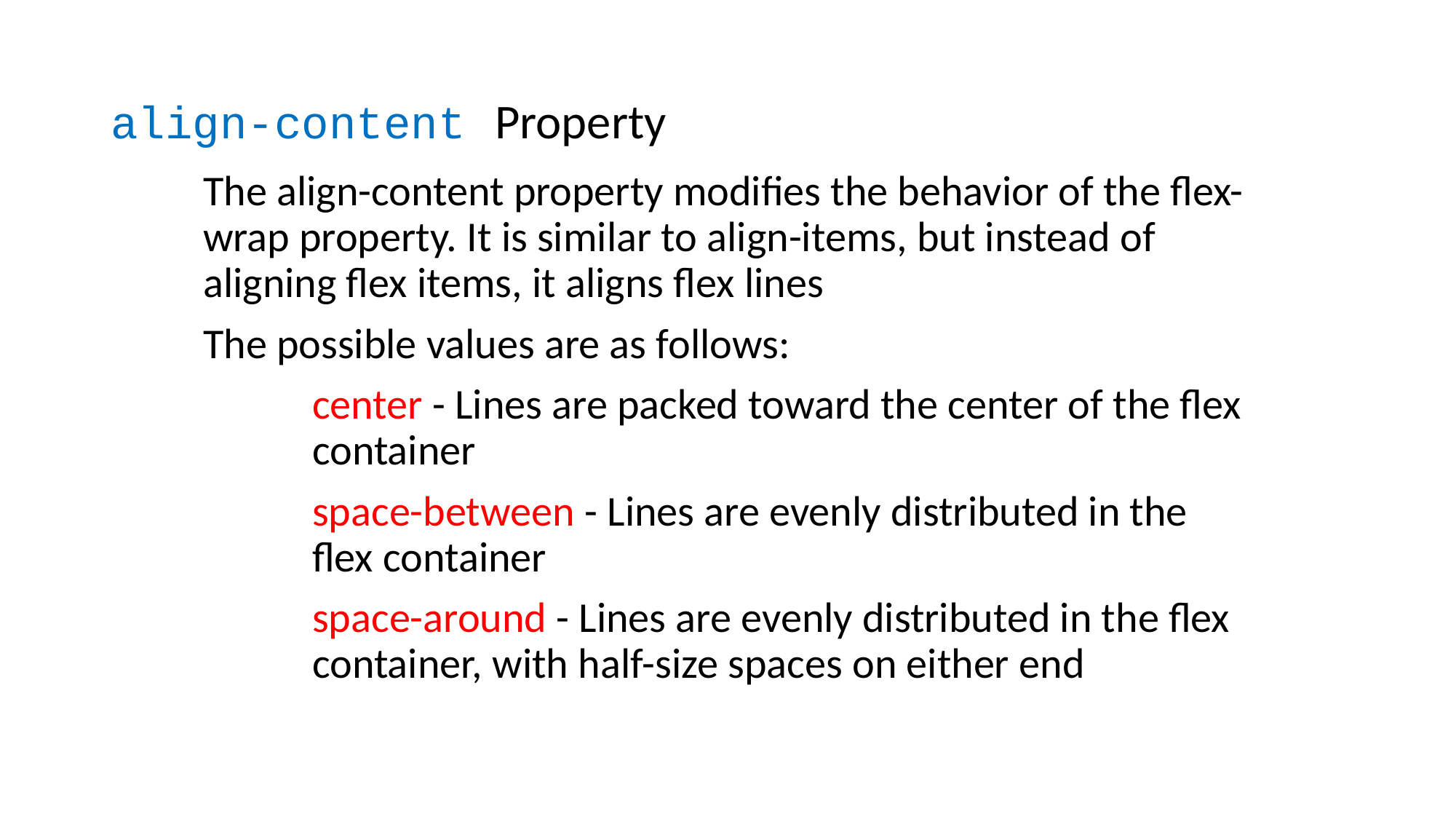

# align-content Property
The align-content property modifies the behavior of the flex-wrap property. It is similar to align-items, but instead of aligning flex items, it aligns flex lines
The possible values are as follows:
center - Lines are packed toward the center of the flex container
space-between - Lines are evenly distributed in the flex container
space-around - Lines are evenly distributed in the flex container, with half-size spaces on either end